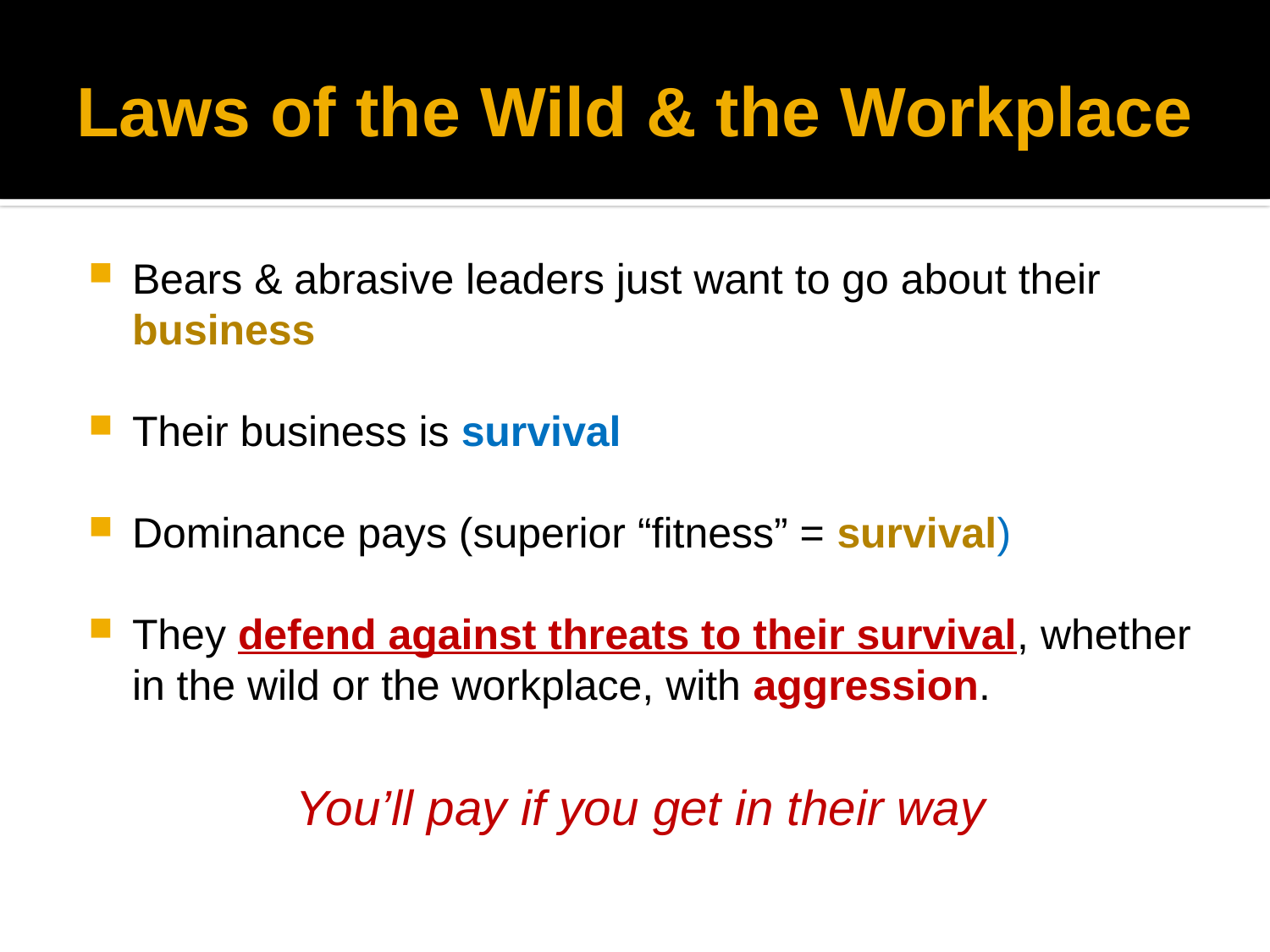

# Laws of the Wild & the Workplace

Bears & abrasive leaders just want to go about their business

Their business is survival

Dominance pays (superior “fitness” = survival)

They defend against threats to their survival, whether in the wild or the workplace, with aggression.

You’ll pay if you get in their way